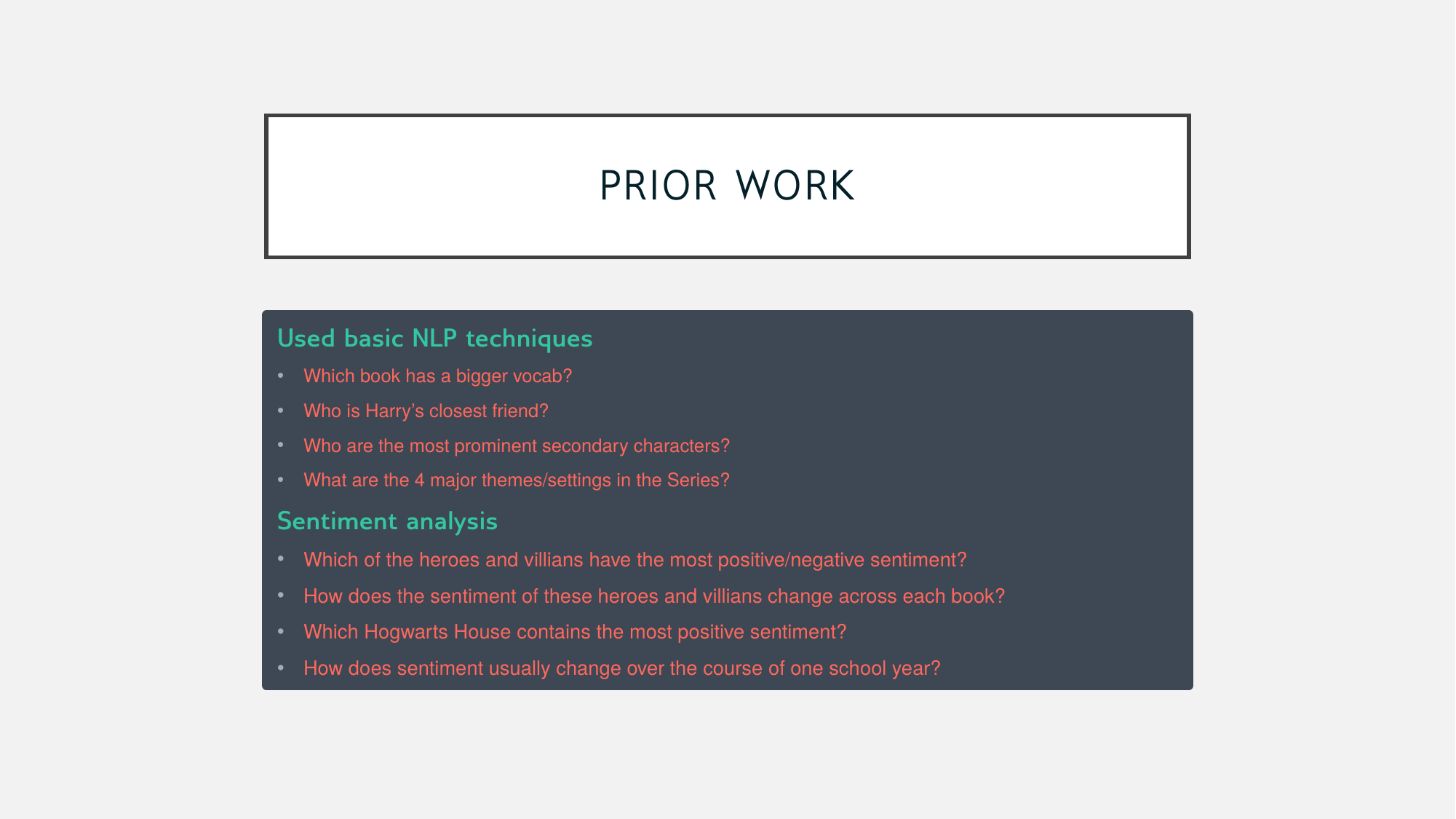

# Prior work
Used basic NLP techniques
Which book has a bigger vocab?
Who is Harry’s closest friend?
Who are the most prominent secondary characters?
What are the 4 major themes/settings in the Series?
Sentiment analysis
Which of the heroes and villians have the most positive/negative sentiment?
How does the sentiment of these heroes and villians change across each book?
Which Hogwarts House contains the most positive sentiment?
How does sentiment usually change over the course of one school year?